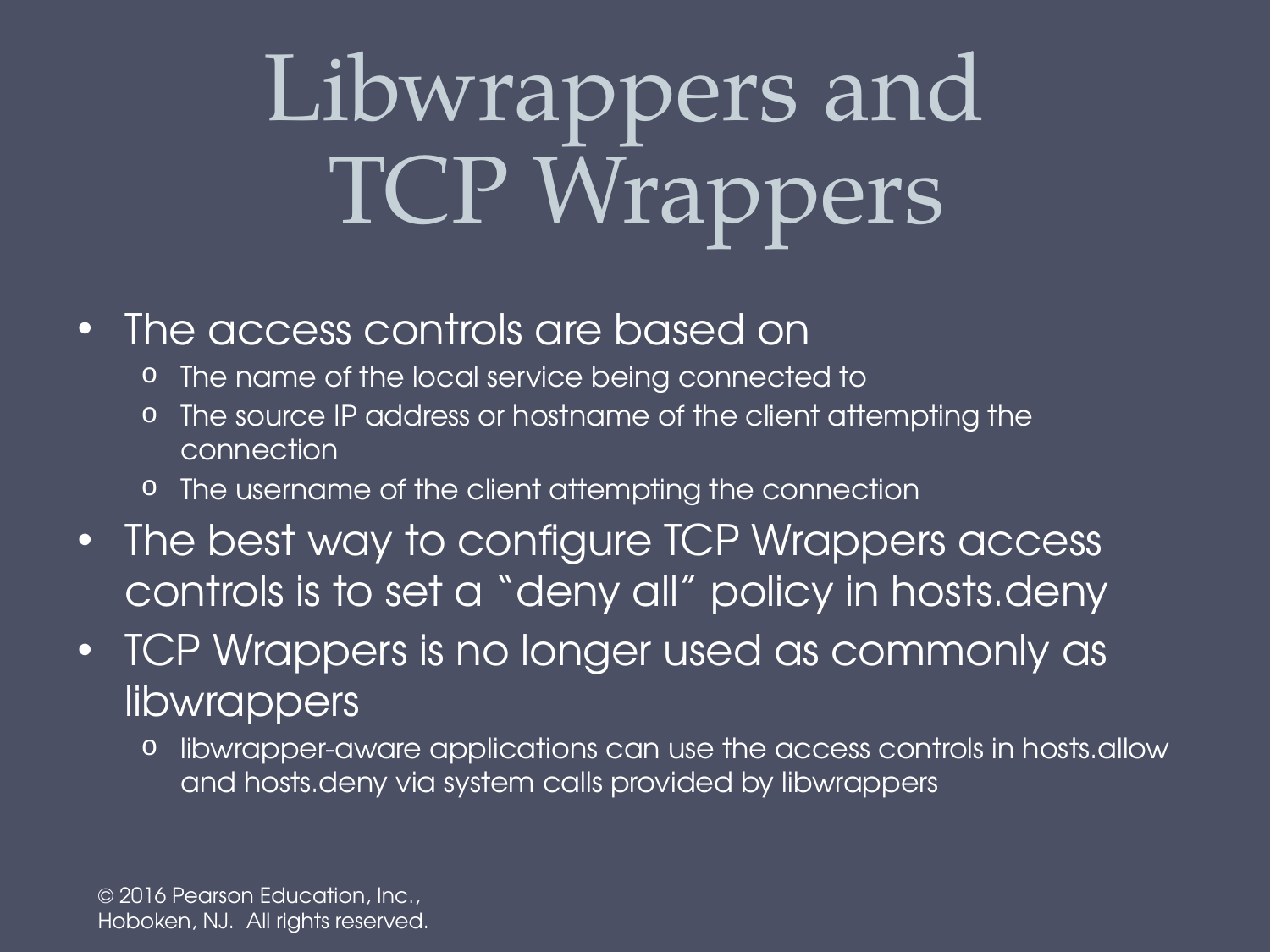

# Libwrappers and TCP Wrappers
The access controls are based on
The name of the local service being connected to
The source IP address or hostname of the client attempting the connection
The username of the client attempting the connection
The best way to configure TCP Wrappers access controls is to set a “deny all” policy in hosts.deny
TCP Wrappers is no longer used as commonly as libwrappers
libwrapper-aware applications can use the access controls in hosts.allow and hosts.deny via system calls provided by libwrappers
© 2016 Pearson Education, Inc., Hoboken, NJ.  All rights reserved.